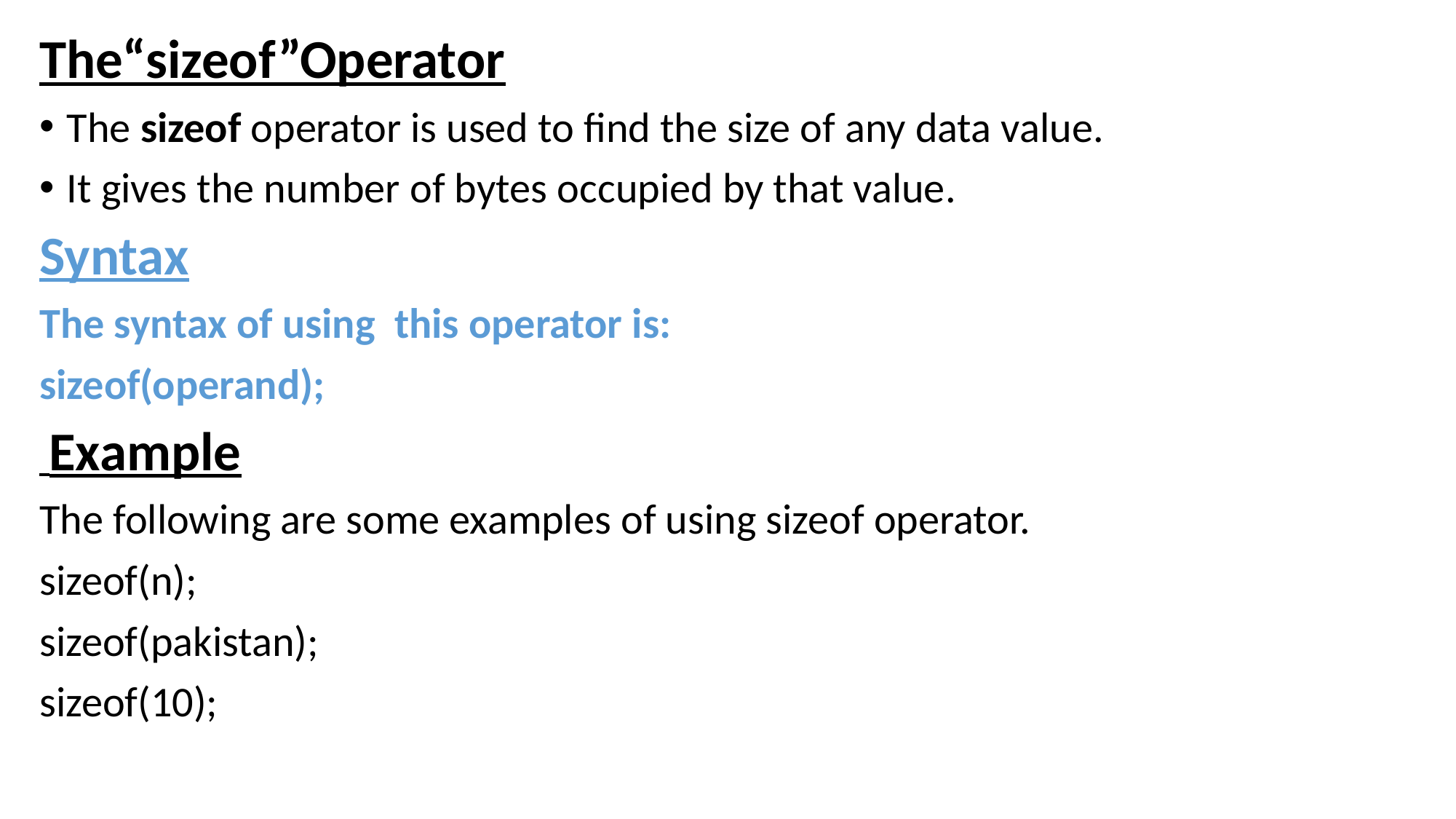

The“sizeof”Operator
The sizeof operator is used to find the size of any data value.
It gives the number of bytes occupied by that value.
Syntax
The syntax of using  this operator is:
sizeof(operand);
 Example
The following are some examples of using sizeof operator.
sizeof(n);
sizeof(pakistan);
sizeof(10);